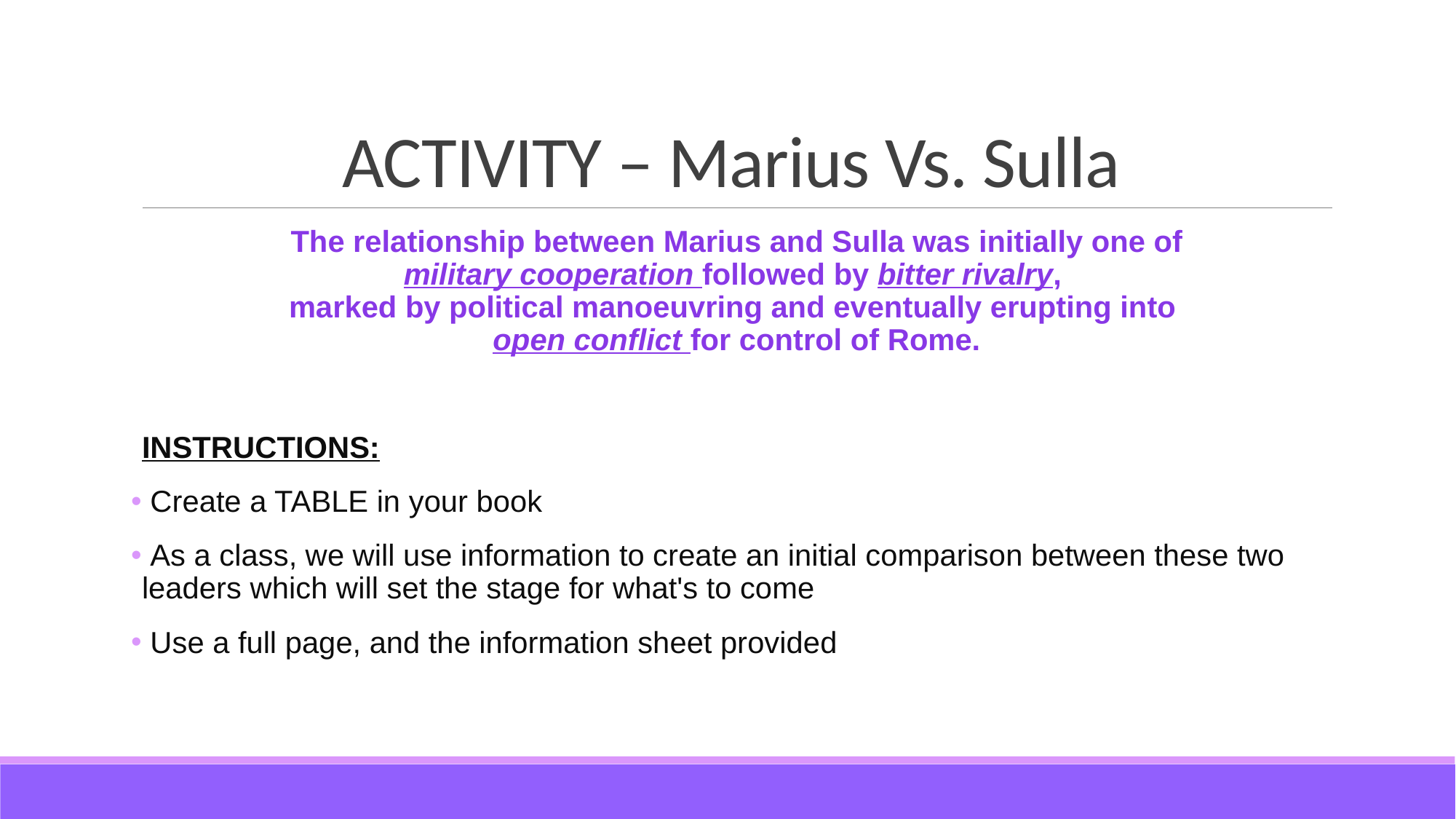

# ACTIVITY – Marius Vs. Sulla
The relationship between Marius and Sulla was initially one of
military cooperation followed by bitter rivalry,
marked by political manoeuvring and eventually erupting into
open conflict for control of Rome.

INSTRUCTIONS:
 Create a TABLE in your book
 As a class, we will use information to create an initial comparison between these two leaders which will set the stage for what's to come
 Use a full page, and the information sheet provided